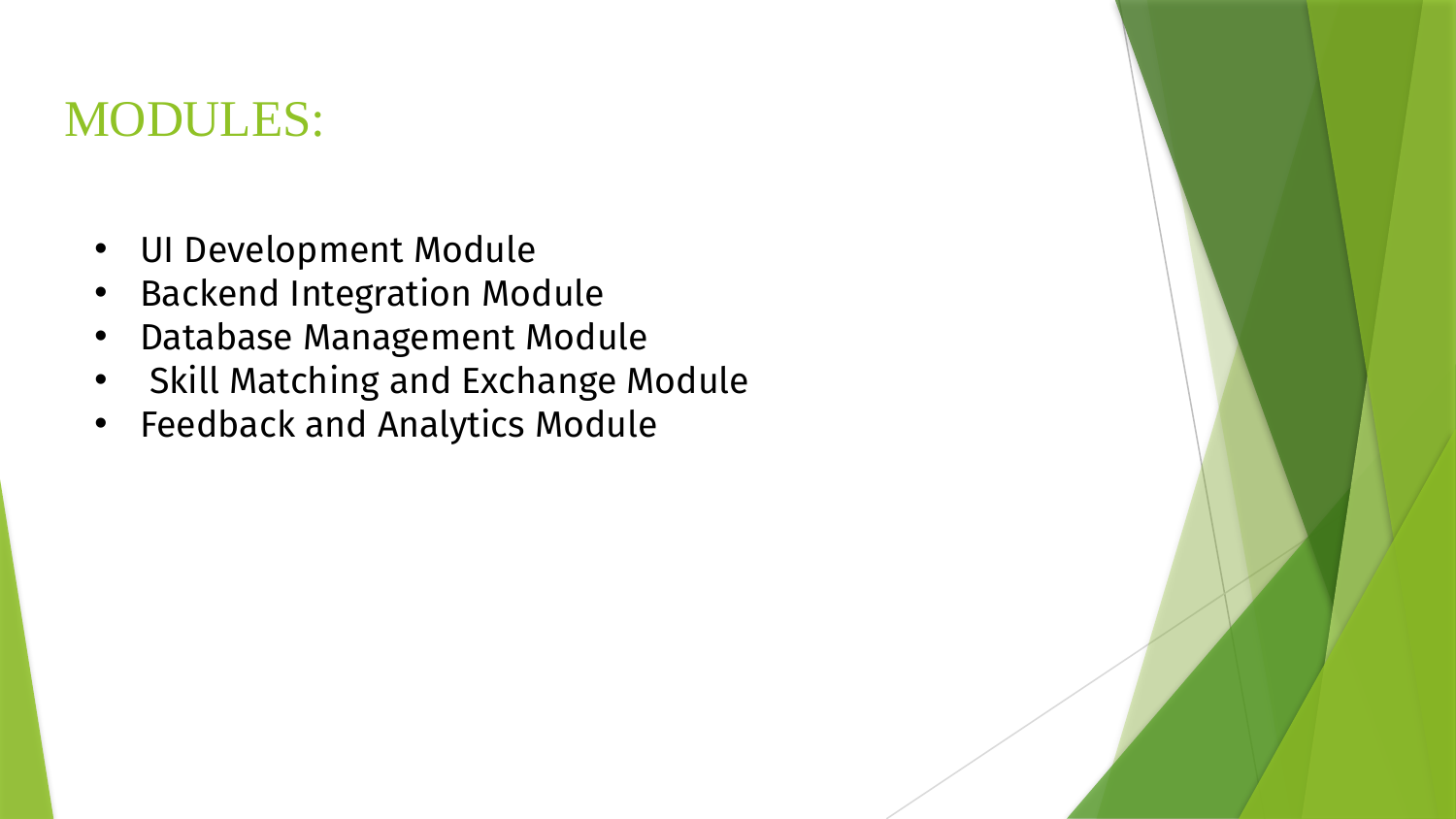

# MODULES:

UI Development Module
Backend Integration Module
Database Management Module
 Skill Matching and Exchange Module
Feedback and Analytics Module